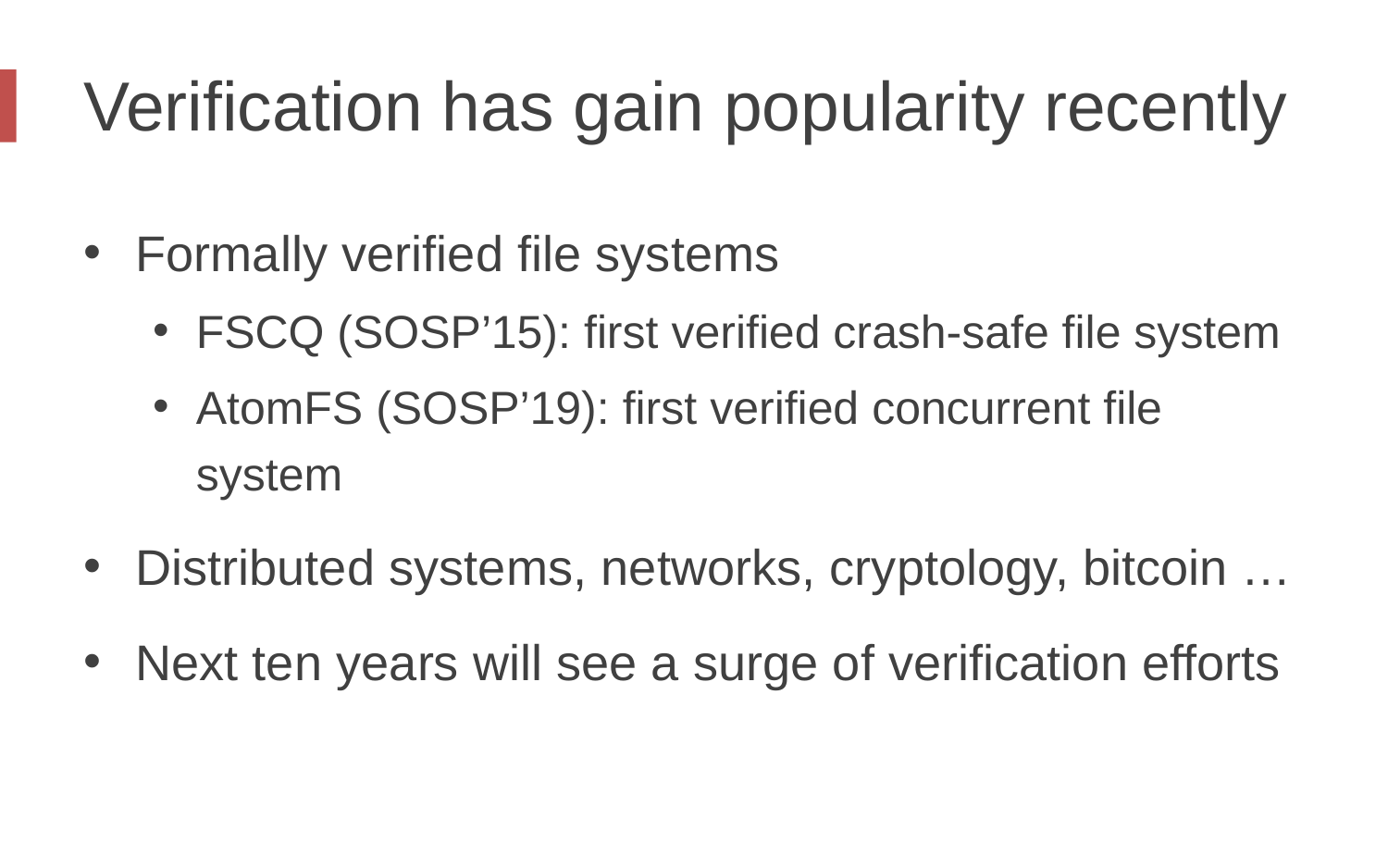

# Verification has gain popularity recently
Formally verified file systems
FSCQ (SOSP’15): first verified crash-safe file system
AtomFS (SOSP’19): first verified concurrent file system
Distributed systems, networks, cryptology, bitcoin …
Next ten years will see a surge of verification efforts